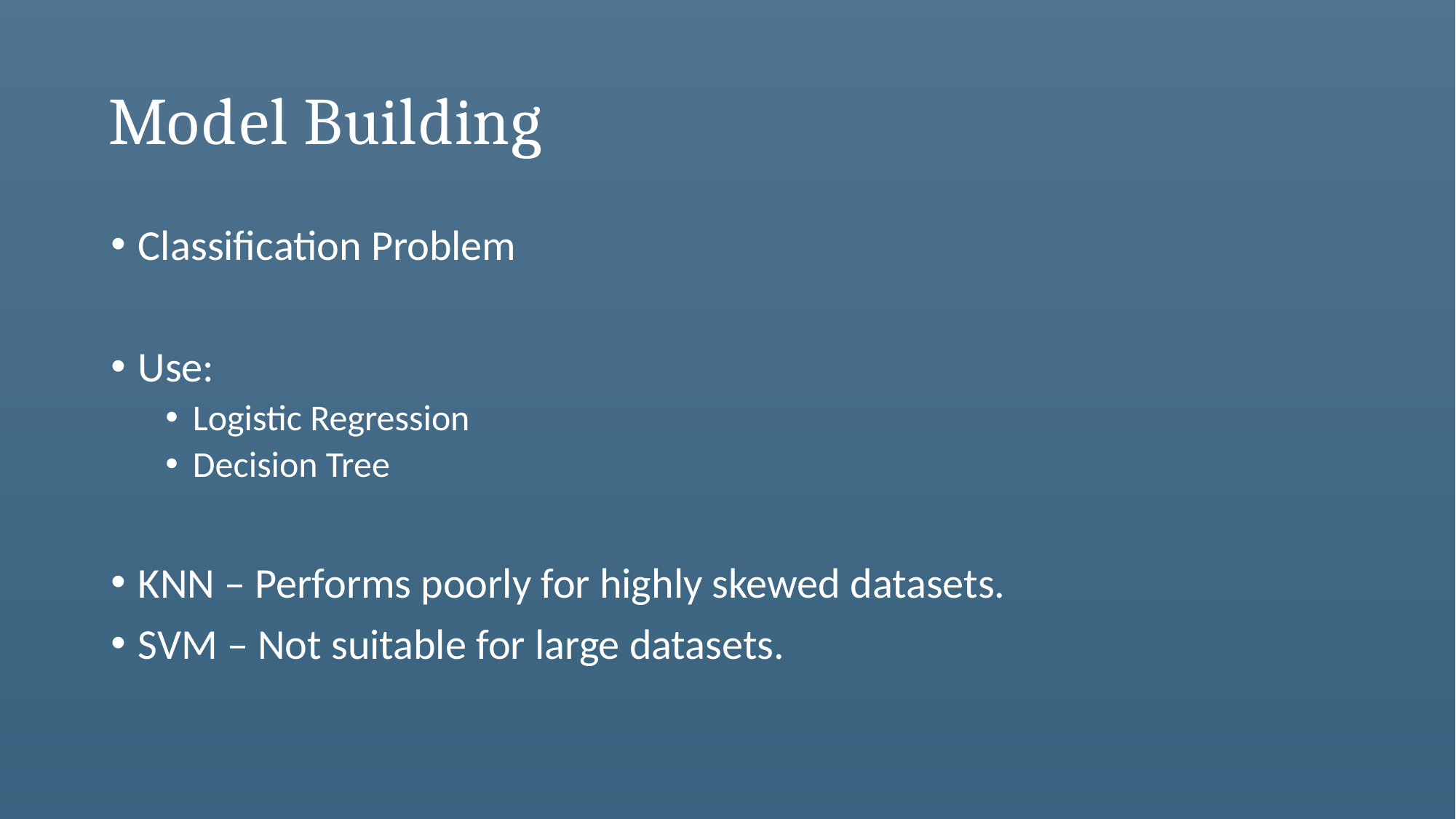

# Model Building
Classification Problem

Use:
Logistic Regression
Decision Tree

KNN – Performs poorly for highly skewed datasets.
SVM – Not suitable for large datasets.